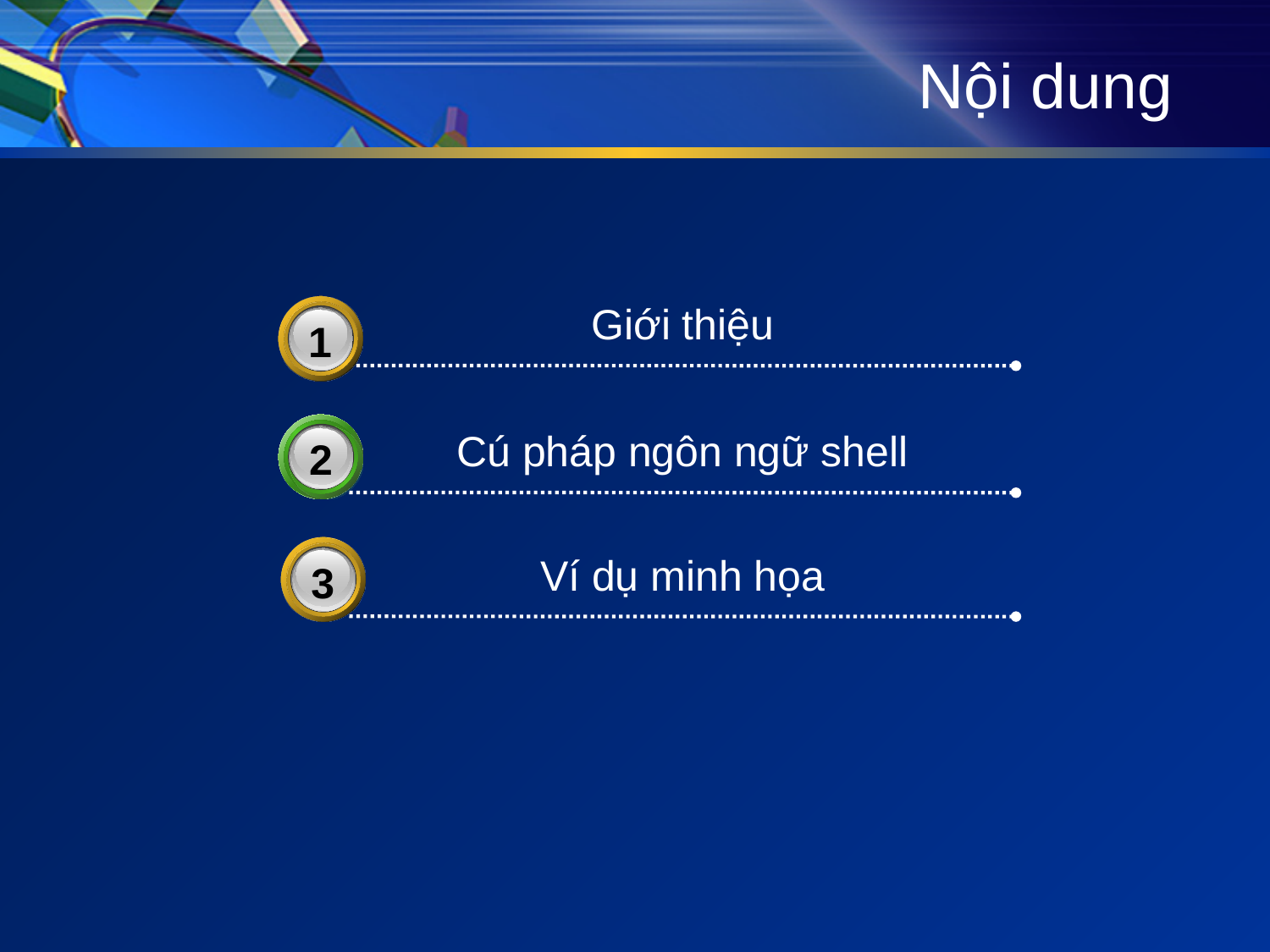

# Nội dung
Giới thiệu

3

1

Cú pháp ngôn ngữ shell
2

3

Ví dụ minh họa
3